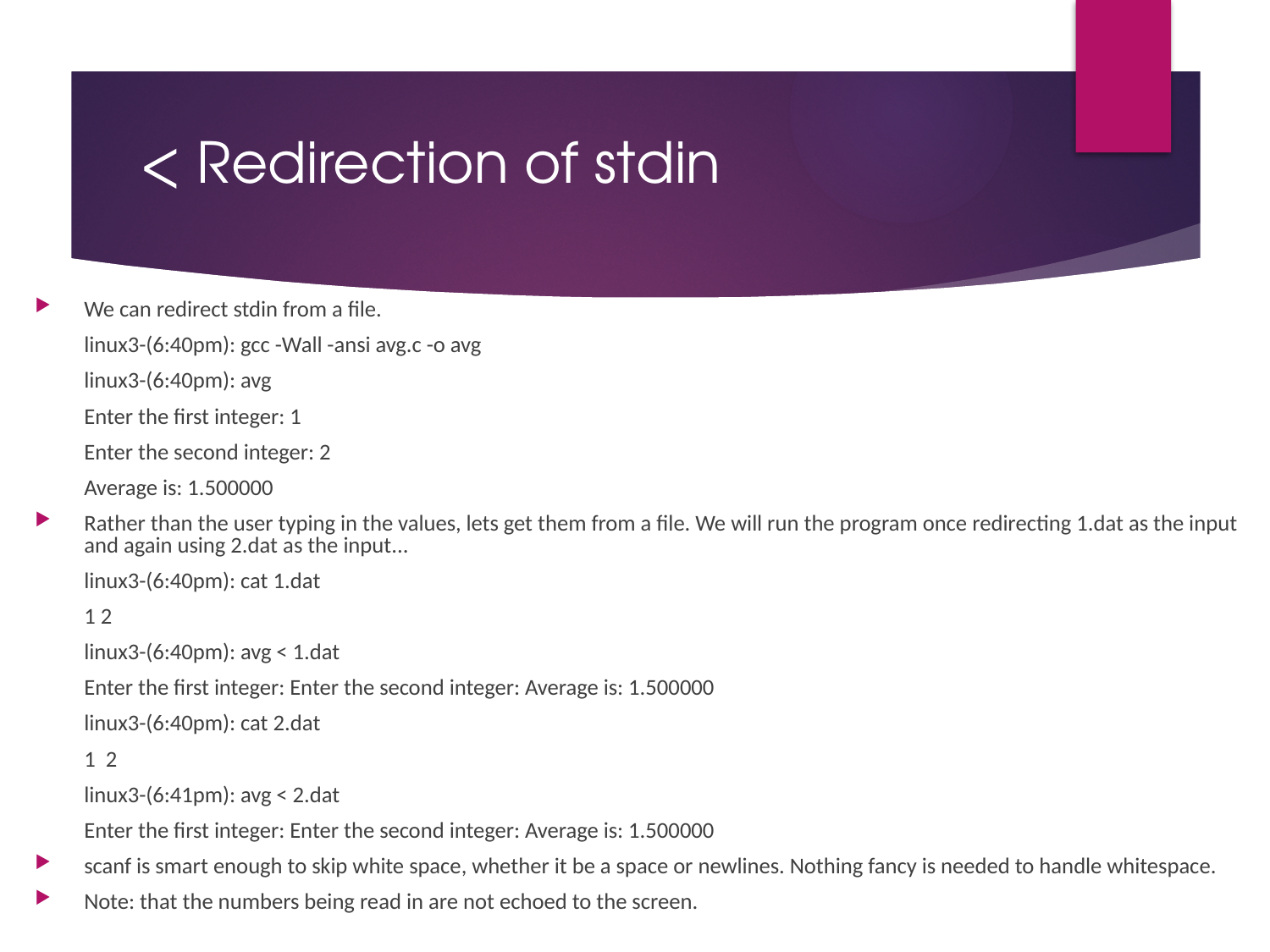

# < Redirection of stdin
We can redirect stdin from a file.
	linux3-(6:40pm): gcc -Wall -ansi avg.c -o avg
	linux3-(6:40pm): avg
	Enter the first integer: 1
	Enter the second integer: 2
	Average is: 1.500000
Rather than the user typing in the values, lets get them from a file. We will run the program once redirecting 1.dat as the input and again using 2.dat as the input...
	linux3-(6:40pm): cat 1.dat
	1 2
	linux3-(6:40pm): avg < 1.dat
	Enter the first integer: Enter the second integer: Average is: 1.500000
	linux3-(6:40pm): cat 2.dat
	1  2
	linux3-(6:41pm): avg < 2.dat
	Enter the first integer: Enter the second integer: Average is: 1.500000
scanf is smart enough to skip white space, whether it be a space or newlines. Nothing fancy is needed to handle whitespace.
Note: that the numbers being read in are not echoed to the screen.